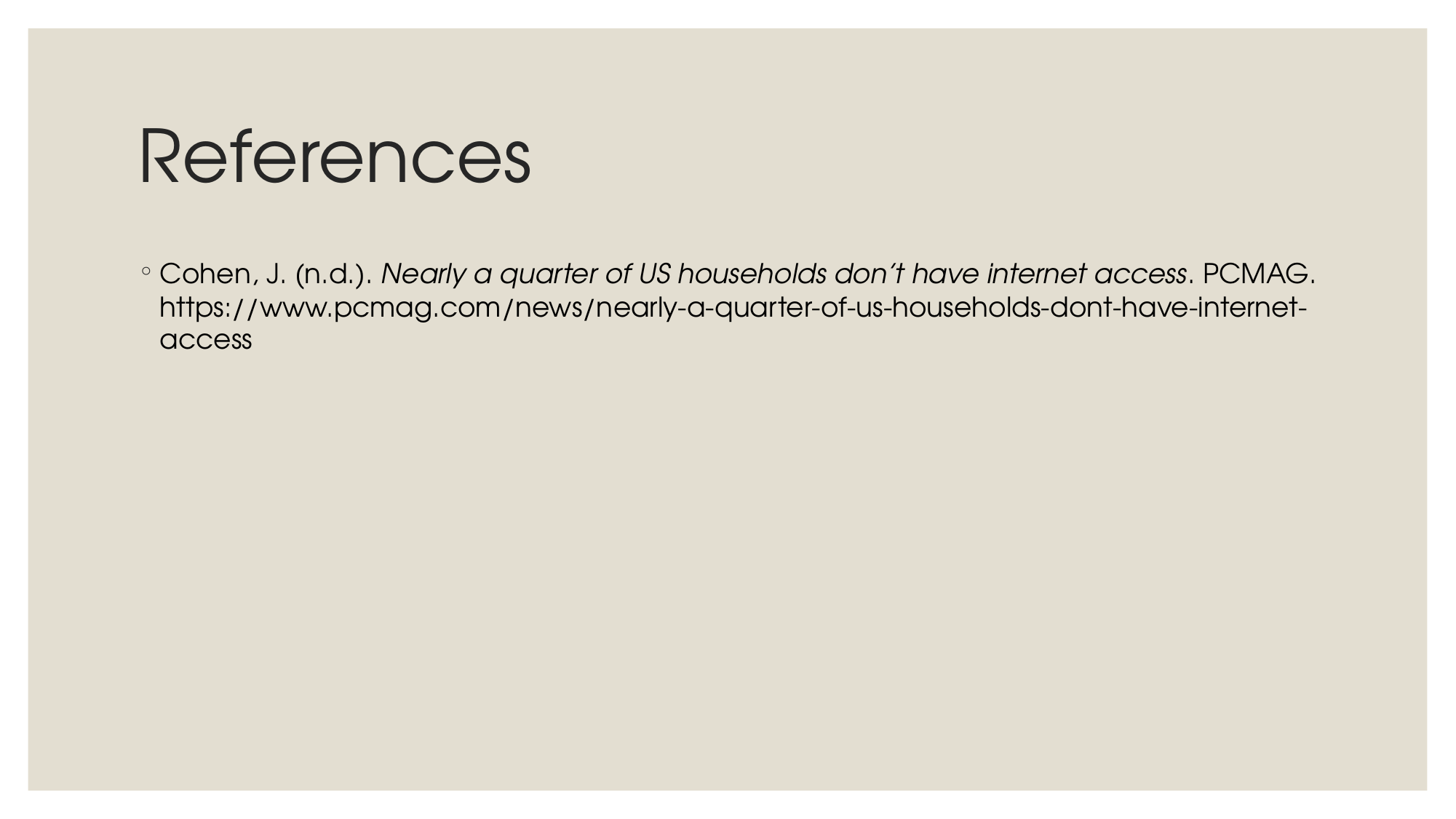

# References
Cohen, J. (n.d.). Nearly a quarter of US households don’t have internet access. PCMAG. https://www.pcmag.com/news/nearly-a-quarter-of-us-households-dont-have-internet-access